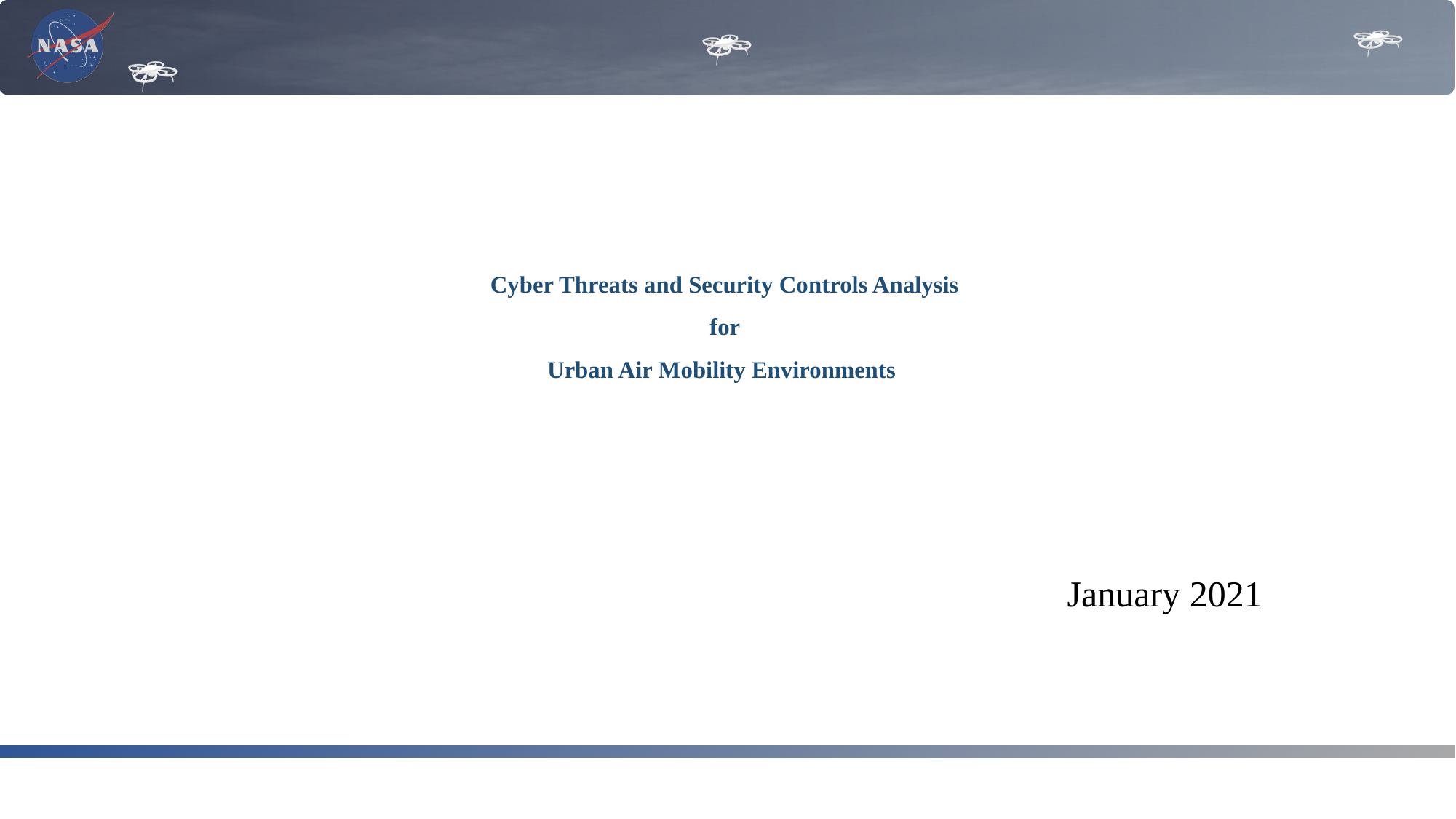

# Cyber Threats and Security Controls Analysis for Urban Air Mobility Environments
January 2021